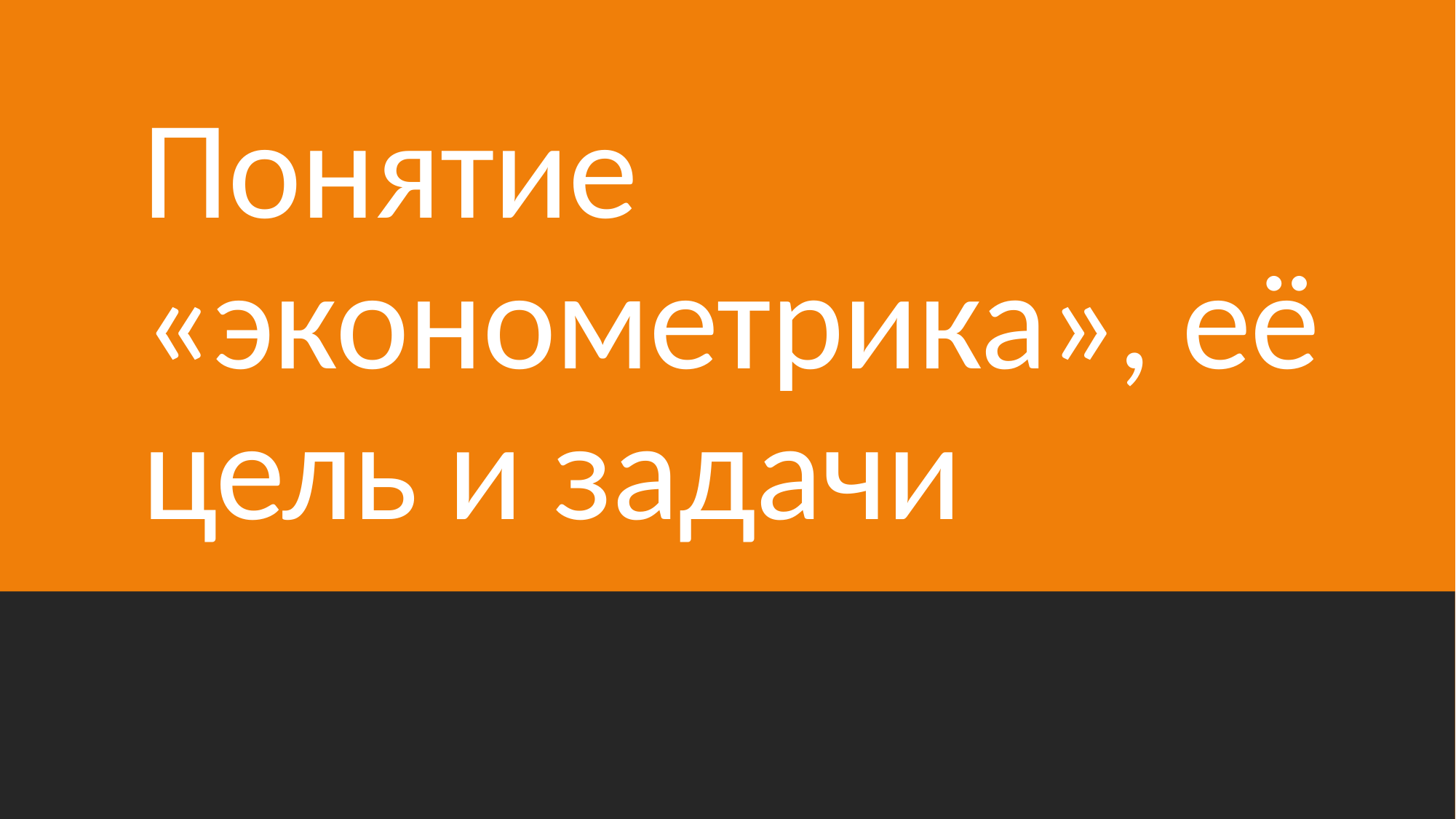

# Понятие «эконометрика», её цель и задачи

5